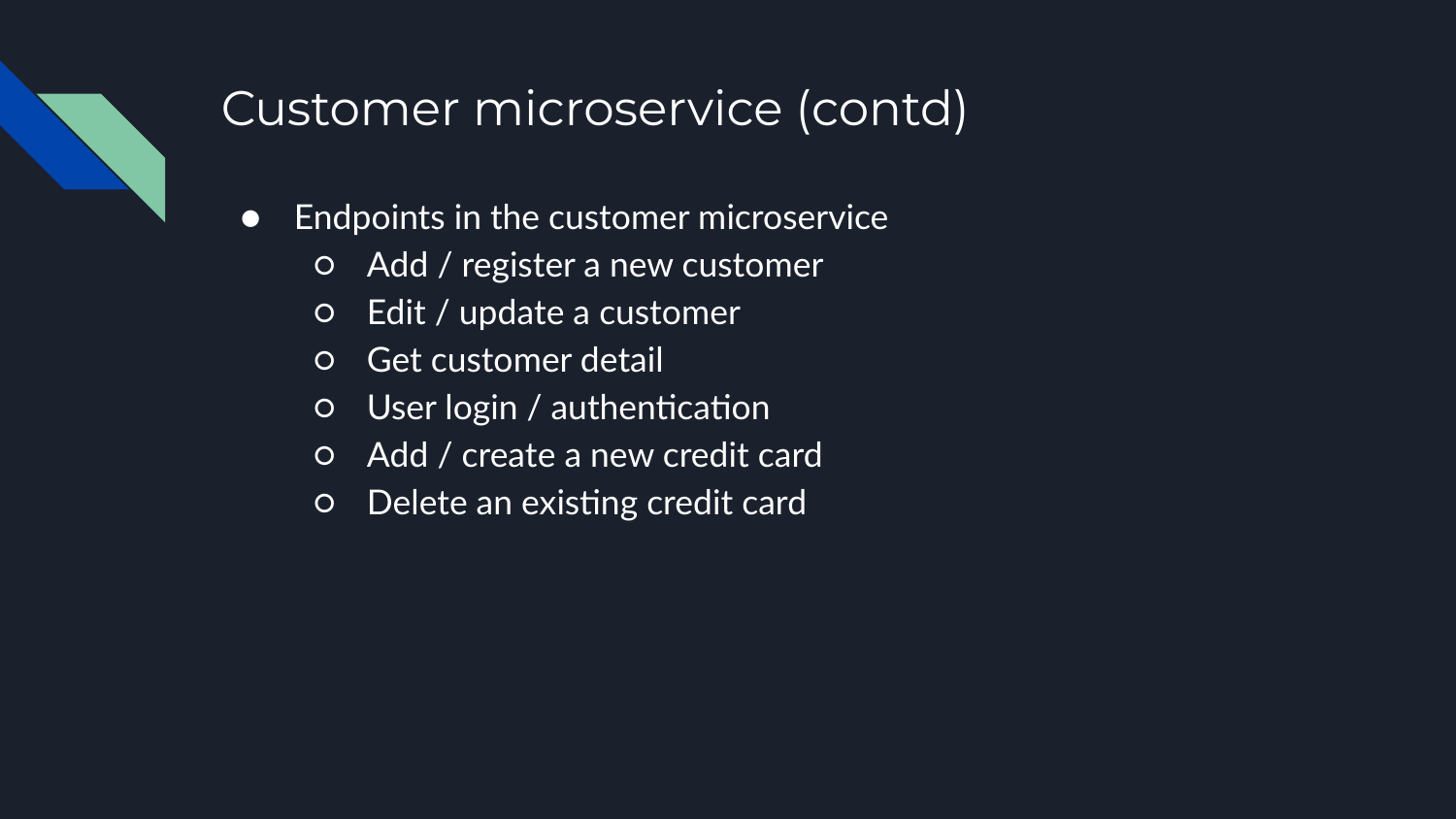

# Customer microservice (contd)
Endpoints in the customer microservice
Add / register a new customer
Edit / update a customer
Get customer detail
User login / authentication
Add / create a new credit card
Delete an existing credit card